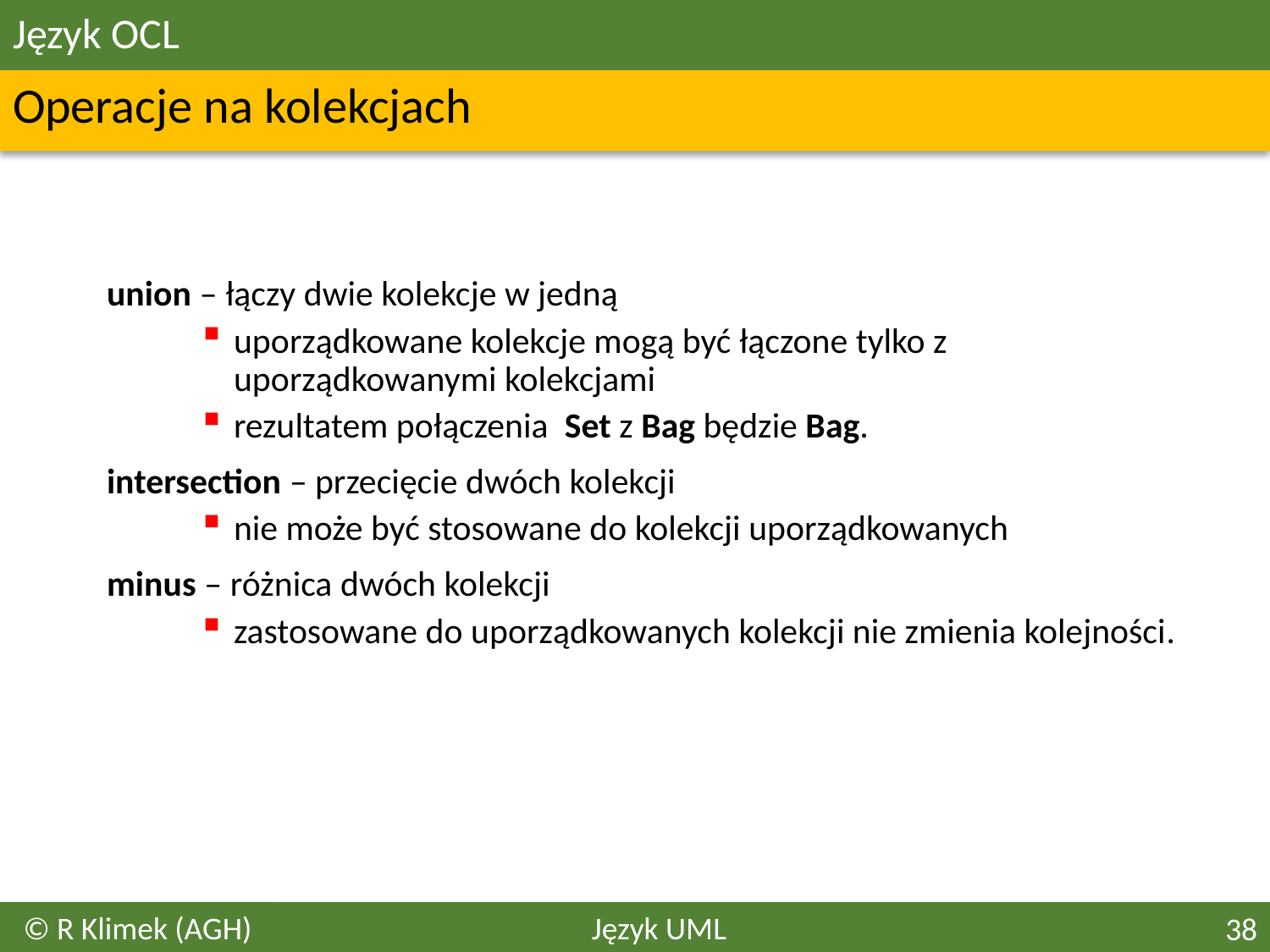

# Język OCL
Operacje na kolekcjach
	union – łączy dwie kolekcje w jedną
uporządkowane kolekcje mogą być łączone tylko z uporządkowanymi kolekcjami
rezultatem połączenia  Set z Bag będzie Bag.
	intersection – przecięcie dwóch kolekcji
nie może być stosowane do kolekcji uporządkowanych
	minus – różnica dwóch kolekcji
zastosowane do uporządkowanych kolekcji nie zmienia kolejności.
© R Klimek (AGH)
Język UML
38